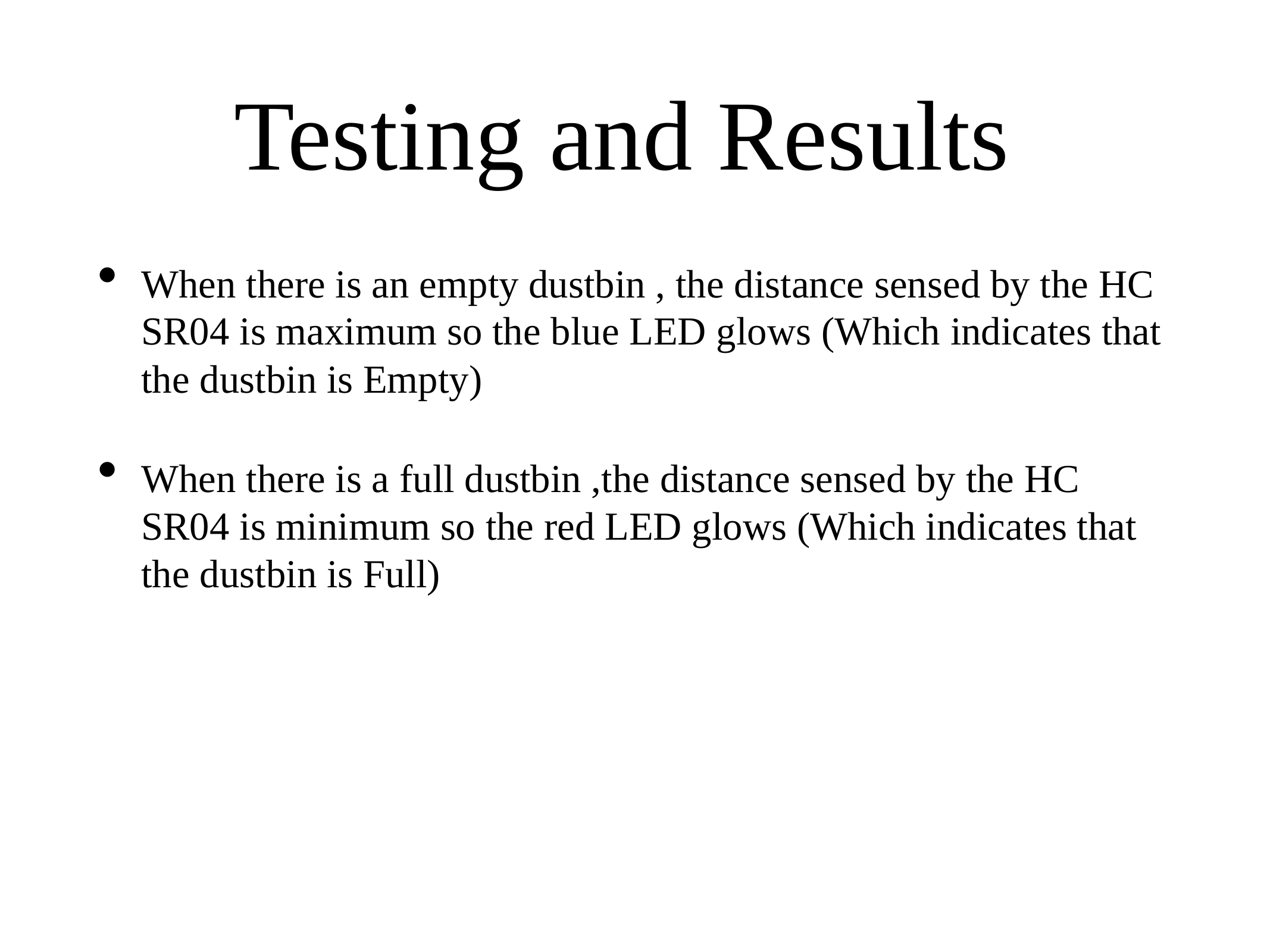

# Testing and Results
When there is an empty dustbin , the distance sensed by the HC SR04 is maximum so the blue LED glows (Which indicates that the dustbin is Empty)
When there is a full dustbin ,the distance sensed by the HC SR04 is minimum so the red LED glows (Which indicates that the dustbin is Full)
12